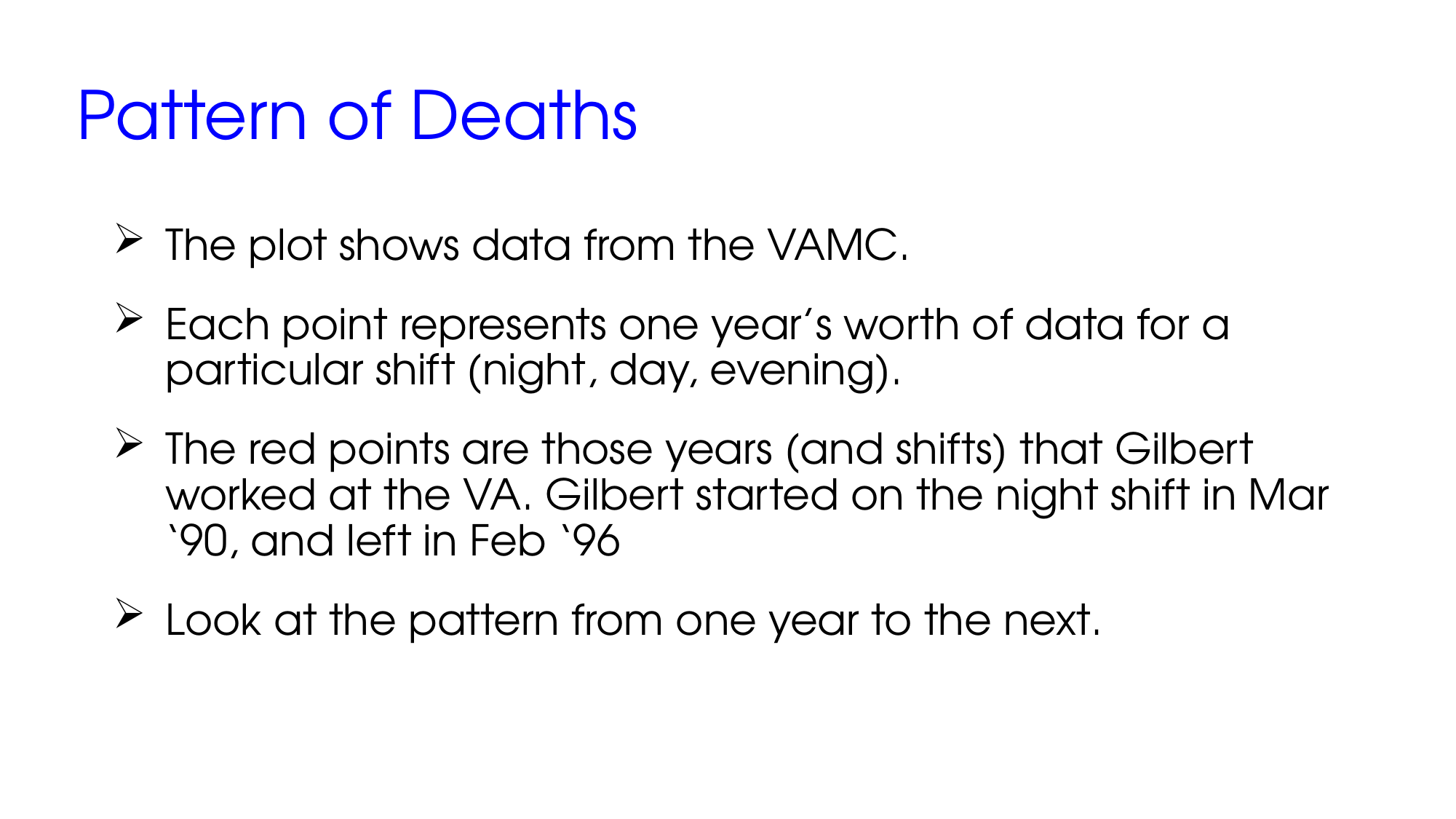

# Pattern of Deaths
The plot shows data from the VAMC.
Each point represents one year’s worth of data for a particular shift (night, day, evening).
The red points are those years (and shifts) that Gilbert worked at the VA. Gilbert started on the night shift in Mar ‘90, and left in Feb ‘96
Look at the pattern from one year to the next.